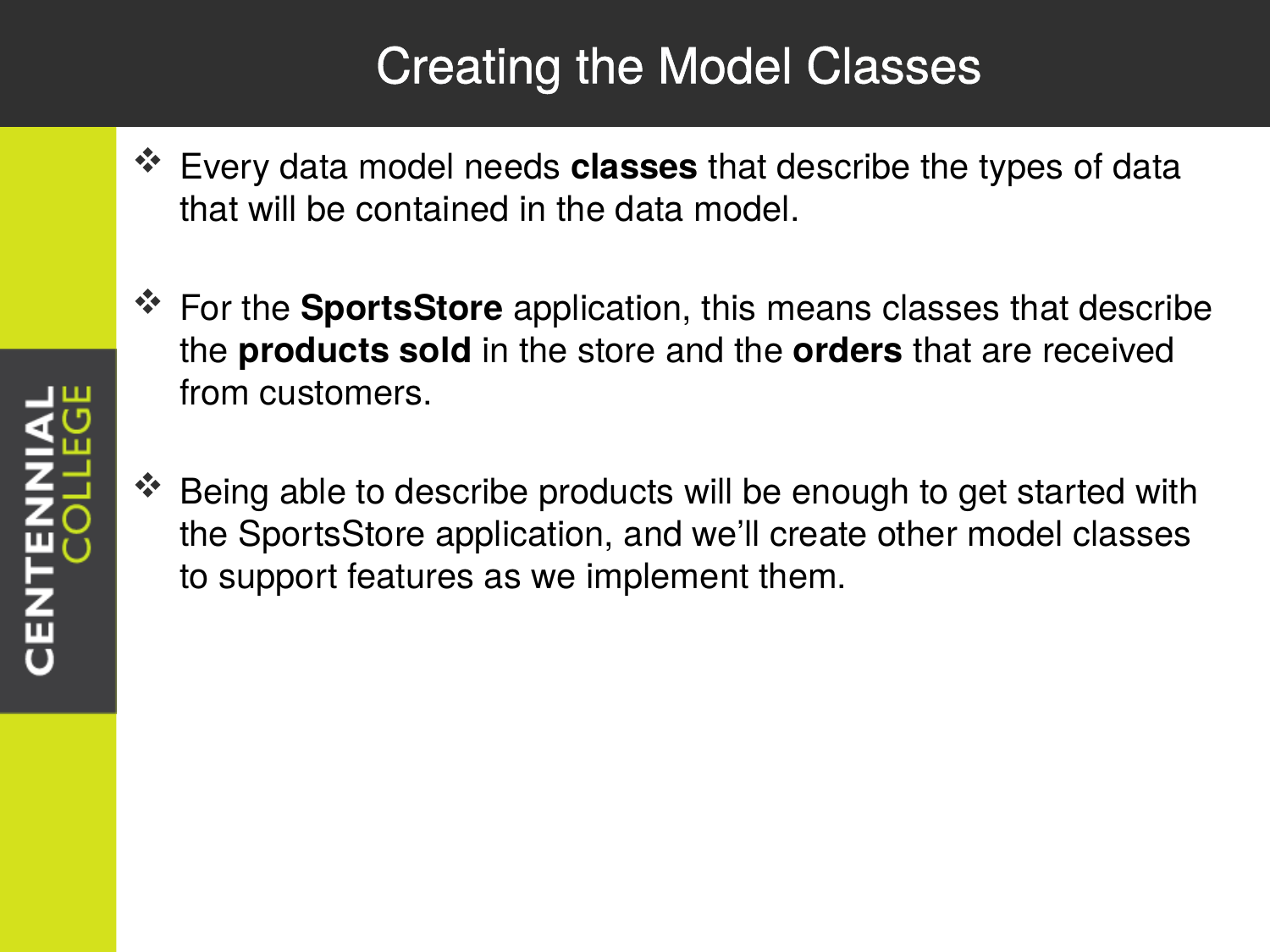

# Creating the Model Classes
Every data model needs classes that describe the types of data that will be contained in the data model.

For the SportsStore application, this means classes that describe the products sold in the store and the orders that are received from customers.

Being able to describe products will be enough to get started with the SportsStore application, and we’ll create other model classes to support features as we implement them.